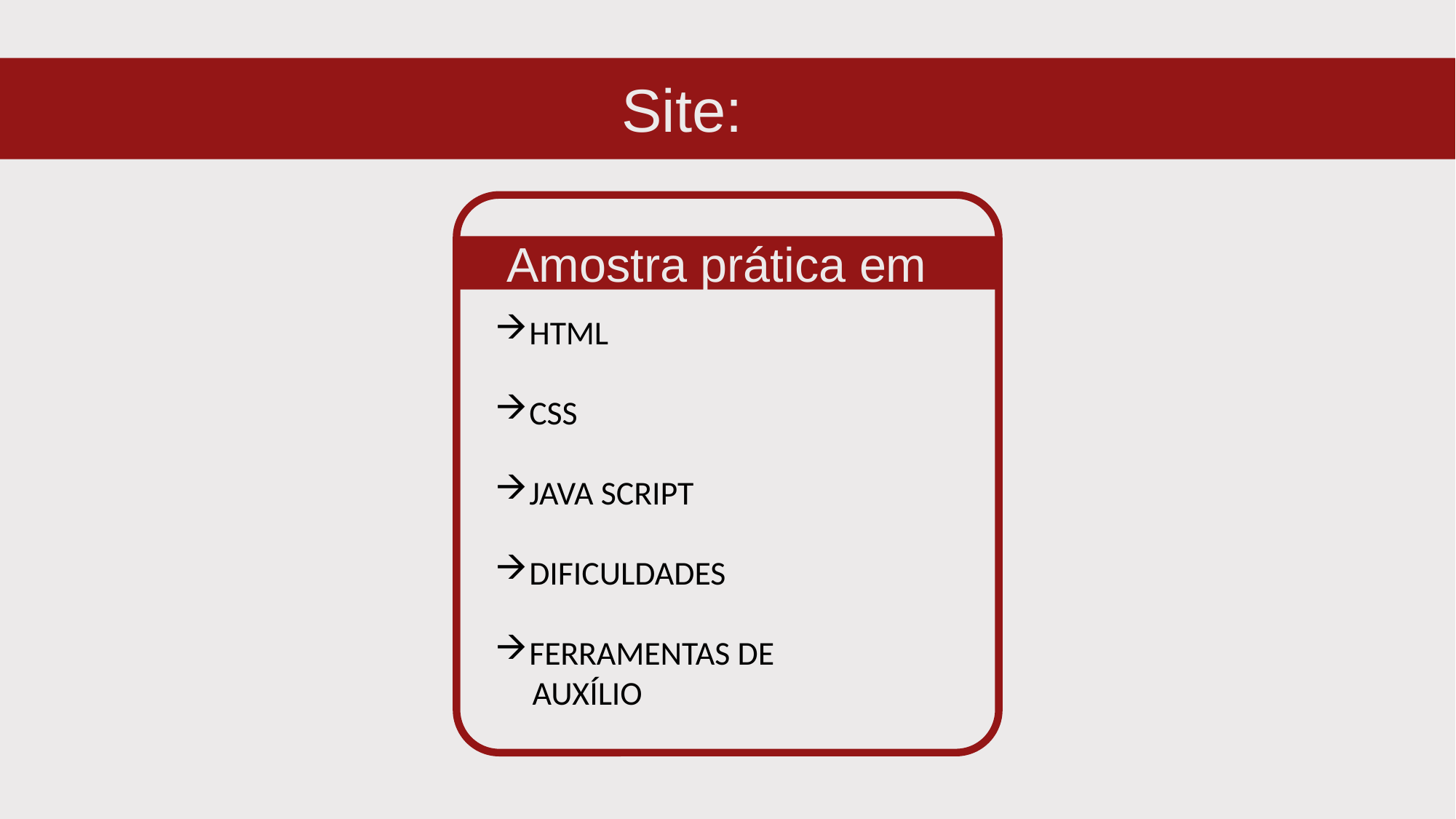

Site:

Amostra prática em tópicos:

HTML

CSS

JAVA SCRIPT

DIFICULDADES

FERRAMENTAS DE
     AUXÍLIO